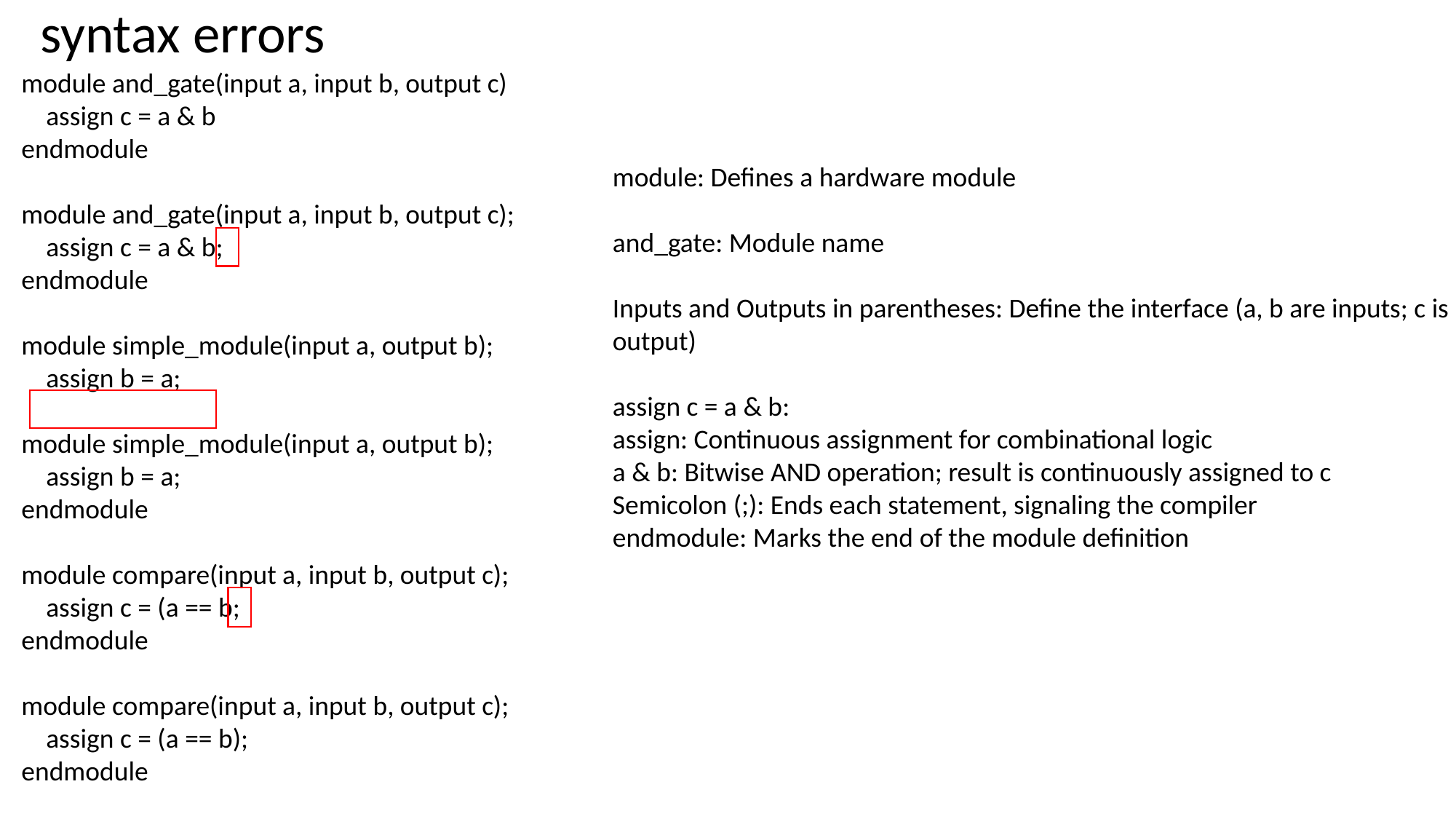

syntax errors
module and_gate(input a, input b, output c)
    assign c = a & b
endmodule

module and_gate(input a, input b, output c);
    assign c = a & b;
endmodule

module simple_module(input a, output b);
    assign b = a;

module simple_module(input a, output b);
    assign b = a;
endmodule

module compare(input a, input b, output c);
    assign c = (a == b;
endmodule

module compare(input a, input b, output c);
    assign c = (a == b);
endmodule
module: Defines a hardware module

and_gate: Module name

Inputs and Outputs in parentheses: Define the interface (a, b are inputs; c is output)

assign c = a & b:
assign: Continuous assignment for combinational logic
a & b: Bitwise AND operation; result is continuously assigned to c
Semicolon (;): Ends each statement, signaling the compiler
endmodule: Marks the end of the module definition